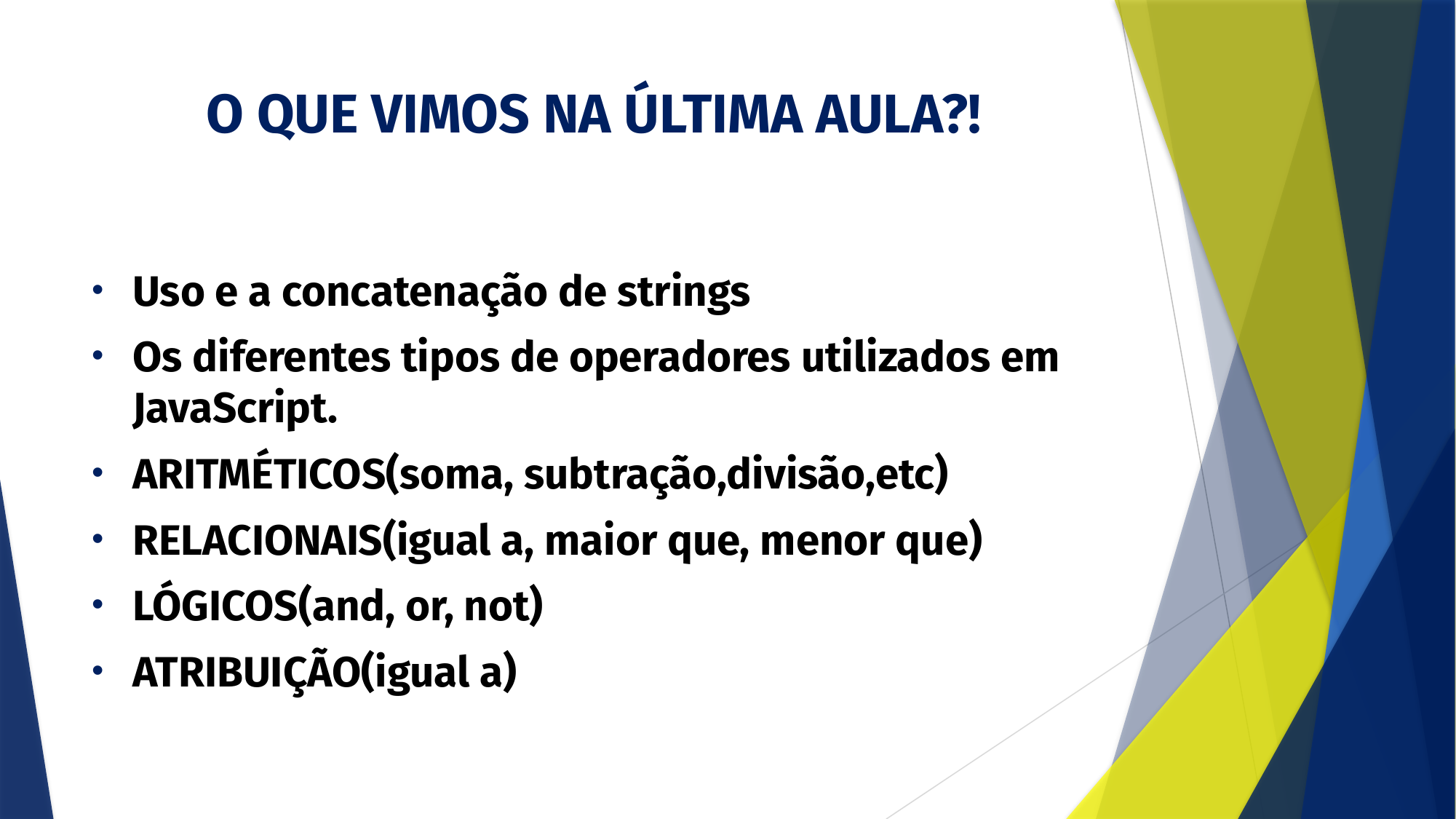

# O QUE VIMOS NA ÚLTIMA AULA?!
Uso e a concatenação de strings
Os diferentes tipos de operadores utilizados em JavaScript.
ARITMÉTICOS(soma, subtração,divisão,etc)
RELACIONAIS(igual a, maior que, menor que)
LÓGICOS(and, or, not)
ATRIBUIÇÃO(igual a)